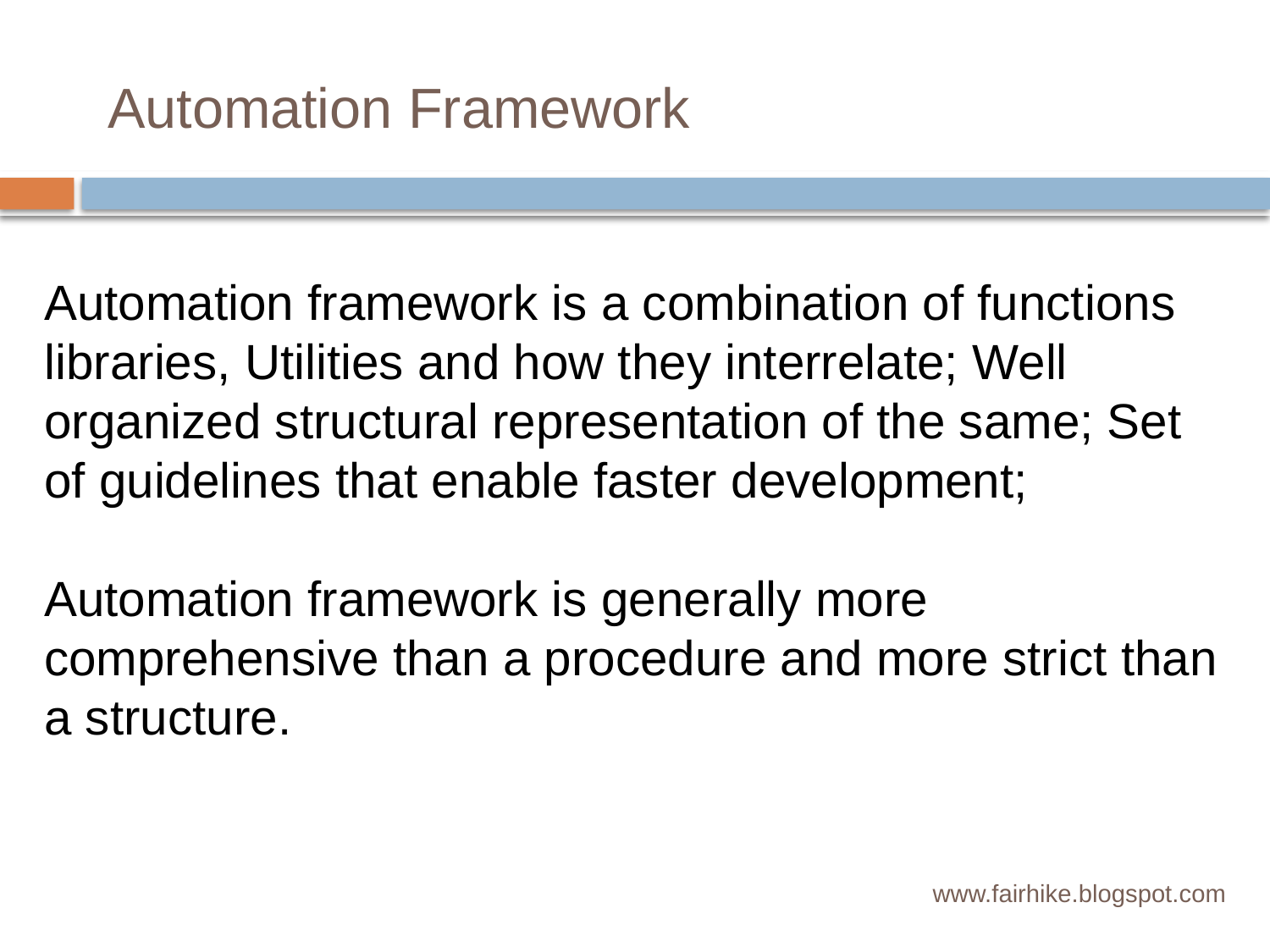

# Automation Framework
Automation framework is a combination of functions libraries, Utilities and how they interrelate; Well organized structural representation of the same; Set of guidelines that enable faster development;

Automation framework is generally more comprehensive than a procedure and more strict than a structure.
www.fairhike.blogspot.com